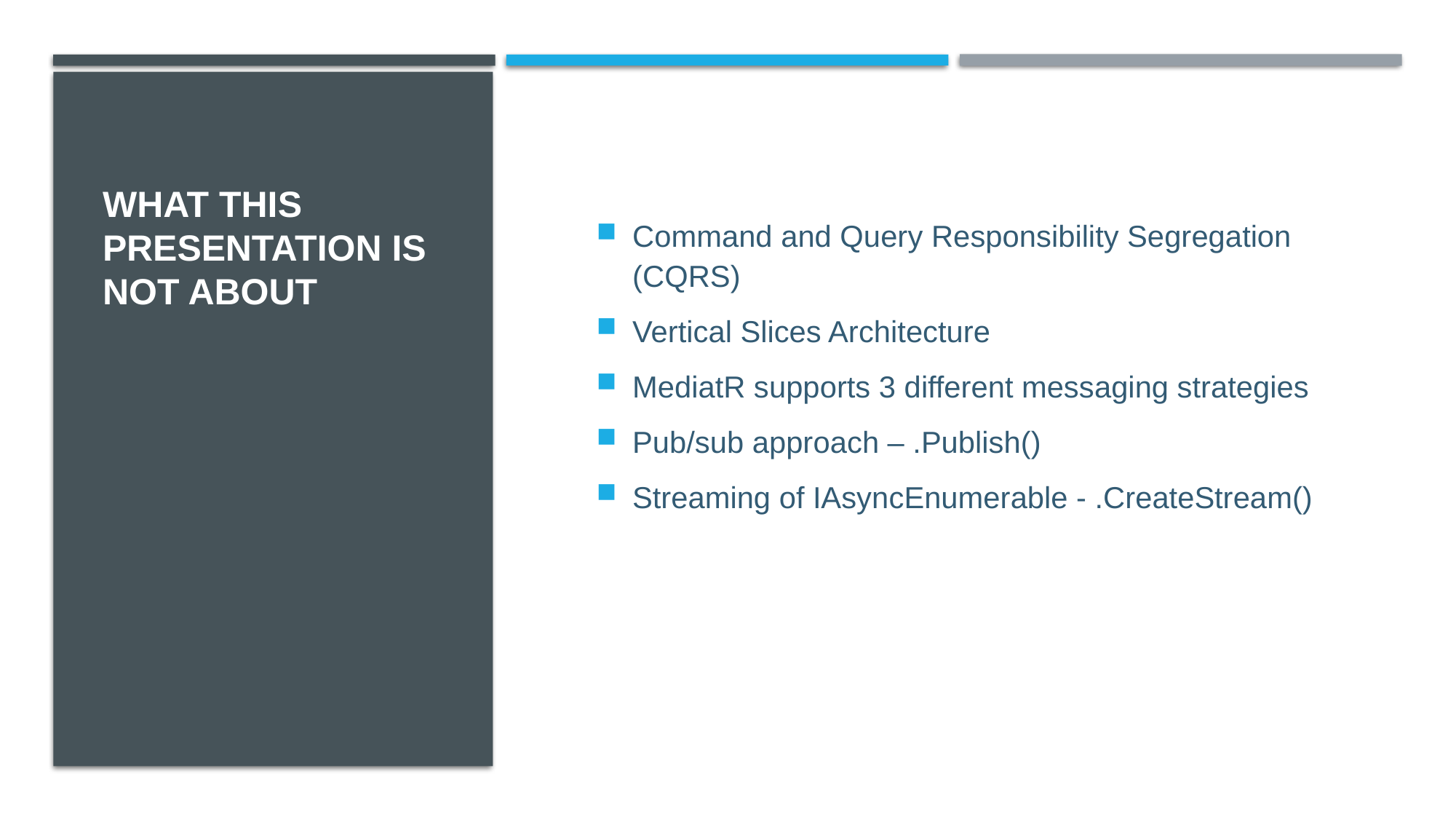

# What this presentation is not about
Command and Query Responsibility Segregation (CQRS)
Vertical Slices Architecture
MediatR supports 3 different messaging strategies
Pub/sub approach – .Publish()
Streaming of IAsyncEnumerable - .CreateStream()